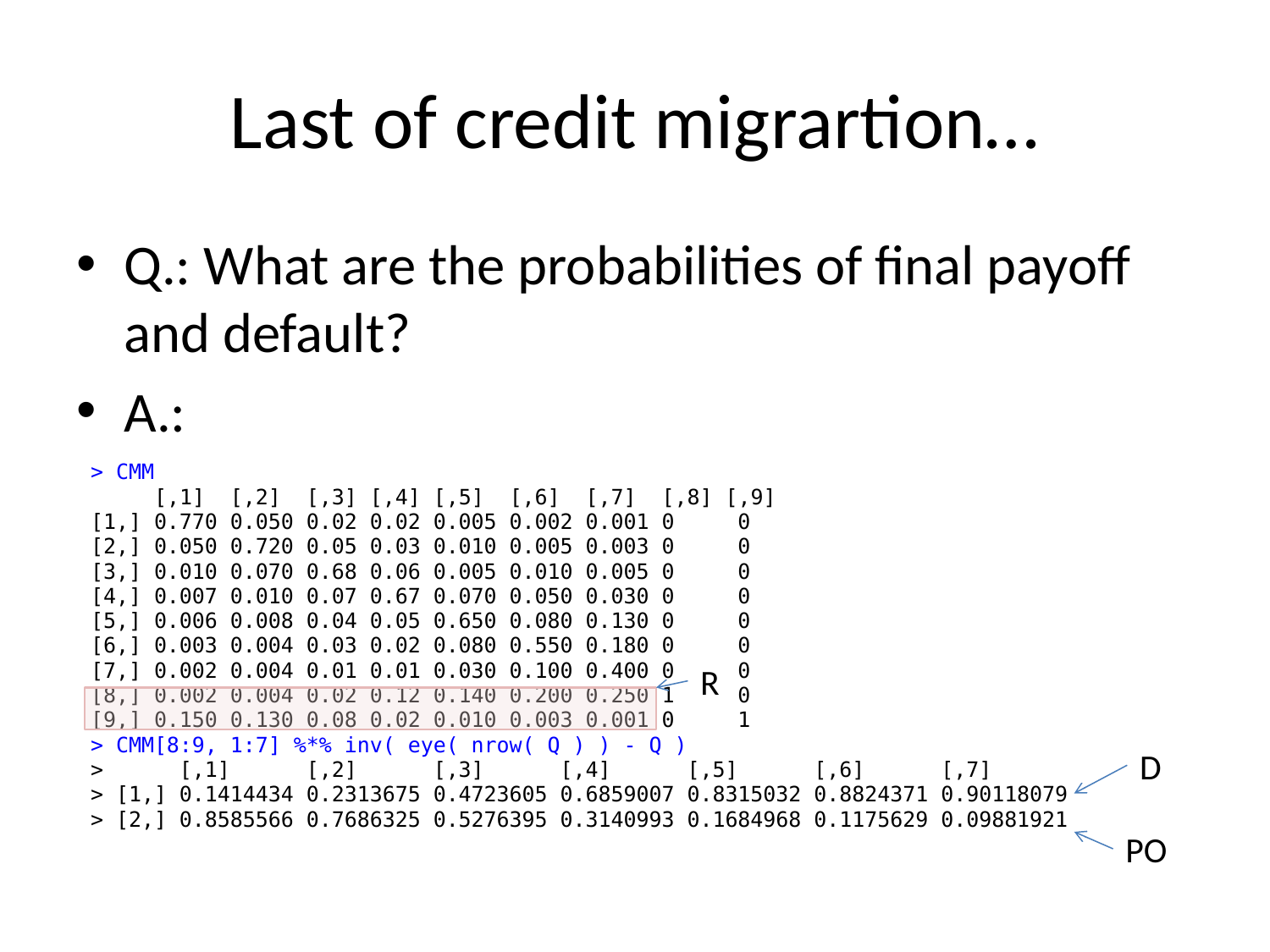

# Last of credit migrartion…
Q.: What are the probabilities of final payoff and default?
A.:

| > CMM [,1] [,2] [,3] [,4] [,5] [,6] [,7] [,8] [,9] [1,] 0.770 0.050 0.02 0.02 0.005 0.002 0.001 0 0 [2,] 0.050 0.720 0.05 0.03 0.010 0.005 0.003 0 0 [3,] 0.010 0.070 0.68 0.06 0.005 0.010 0.005 0 0 [4,] 0.007 0.010 0.07 0.67 0.070 0.050 0.030 0 0 [5,] 0.006 0.008 0.04 0.05 0.650 0.080 0.130 0 0 [6,] 0.003 0.004 0.03 0.02 0.080 0.550 0.180 0 0 [7,] 0.002 0.004 0.01 0.01 0.030 0.100 0.400 0 0 [8,] 0.002 0.004 0.02 0.12 0.140 0.200 0.250 1 0 [9,] 0.150 0.130 0.08 0.02 0.010 0.003 0.001 0 1 > CMM[8:9, 1:7] %\*% inv( eye( nrow( Q ) ) - Q ) > [,1] [,2] [,3] [,4] [,5] [,6] [,7] > [1,] 0.1414434 0.2313675 0.4723605 0.6859007 0.8315032 0.8824371 0.90118079 > [2,] 0.8585566 0.7686325 0.5276395 0.3140993 0.1684968 0.1175629 0.09881921 |
| --- |
|  |
|  |
|  |
R

D
PO